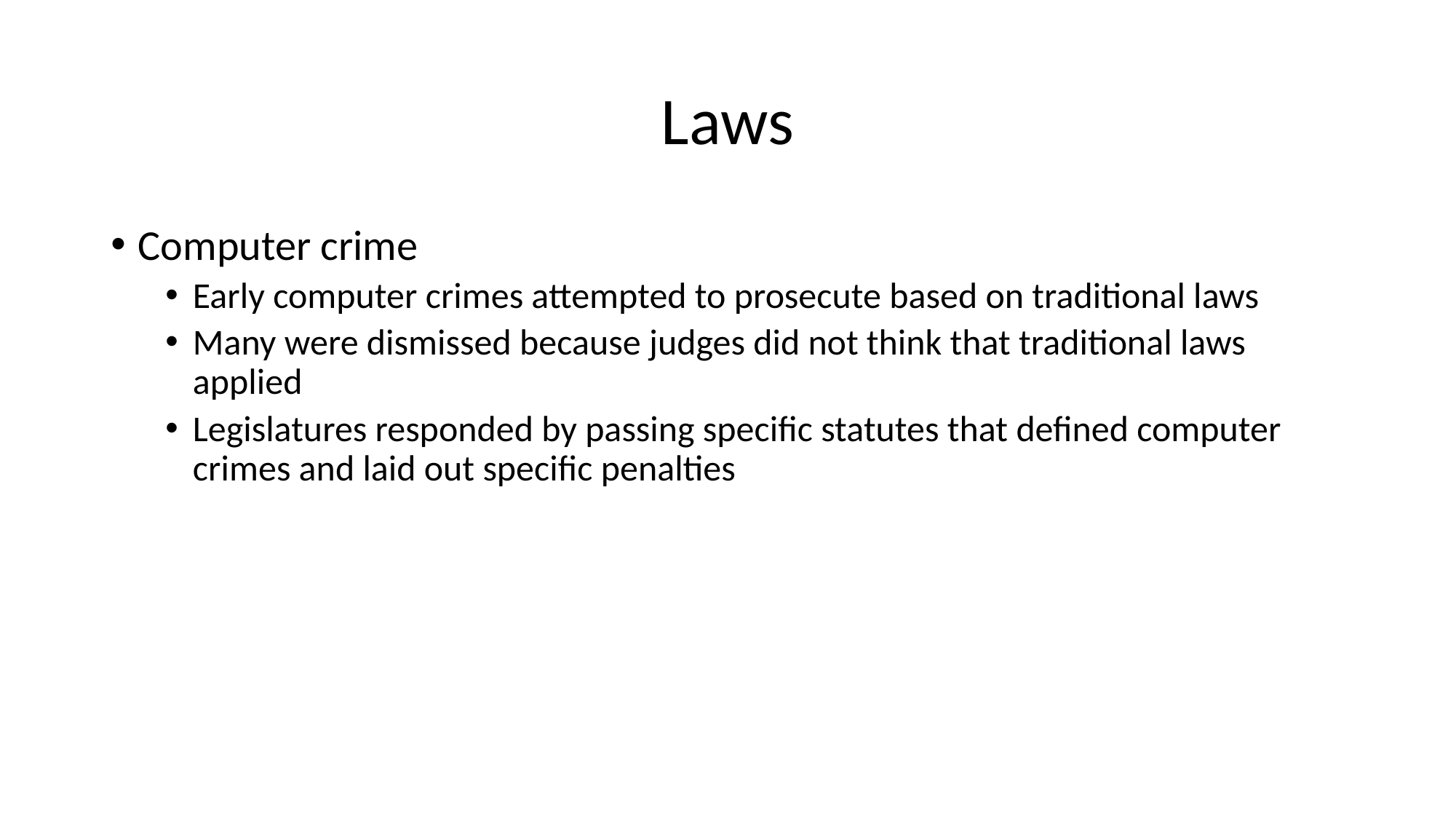

# Laws
Computer crime
Early computer crimes attempted to prosecute based on traditional laws
Many were dismissed because judges did not think that traditional laws applied
Legislatures responded by passing specific statutes that defined computer crimes and laid out specific penalties